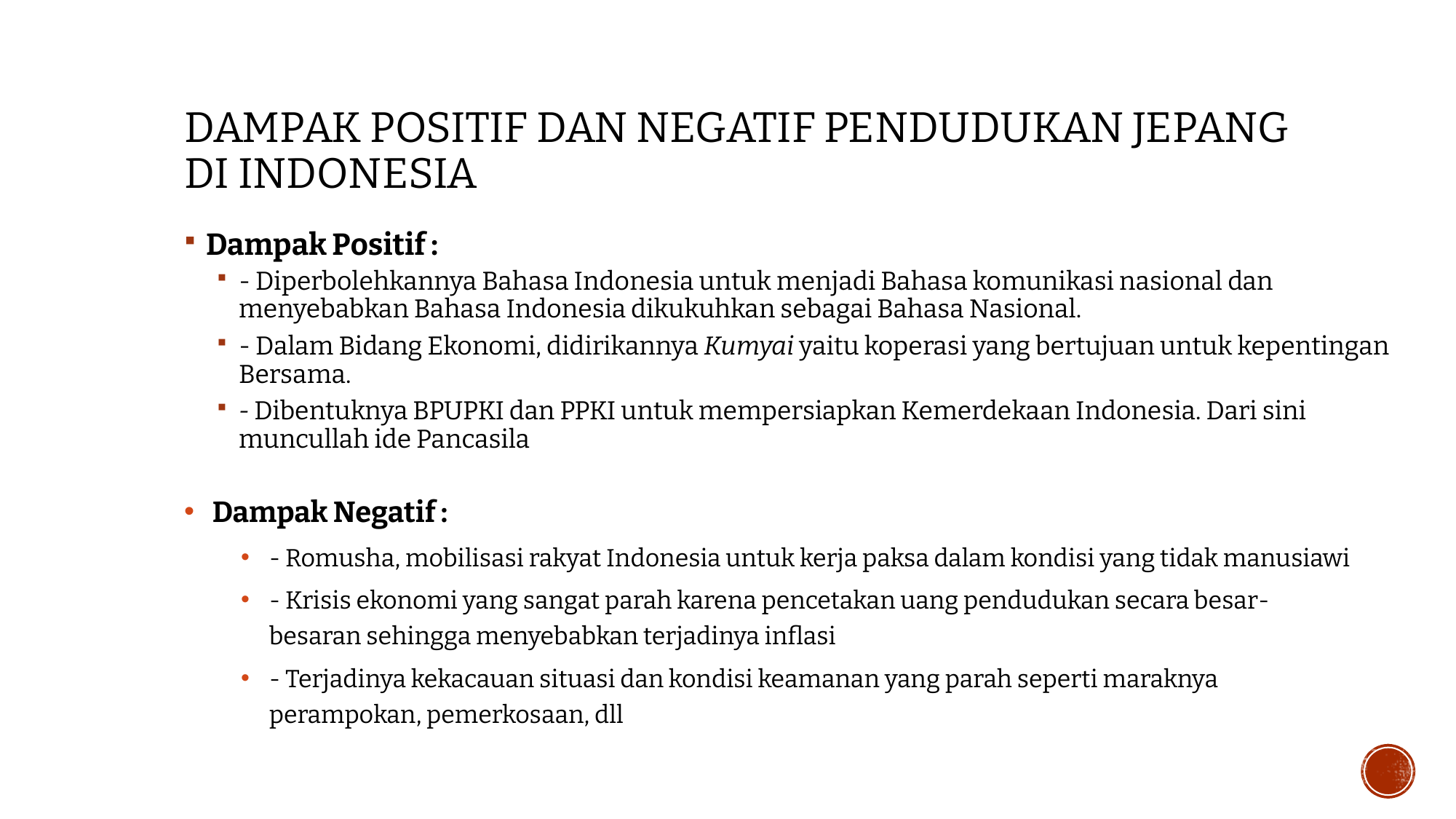

# Dampak positif dan negatif pendudukan jepang di indonesia
Dampak Positif :
- Diperbolehkannya Bahasa Indonesia untuk menjadi Bahasa komunikasi nasional dan menyebabkan Bahasa Indonesia dikukuhkan sebagai Bahasa Nasional.
- Dalam Bidang Ekonomi, didirikannya Kumyai yaitu koperasi yang bertujuan untuk kepentingan Bersama.
- Dibentuknya BPUPKI dan PPKI untuk mempersiapkan Kemerdekaan Indonesia. Dari sini muncullah ide Pancasila
Dampak Negatif :
- Romusha, mobilisasi rakyat Indonesia untuk kerja paksa dalam kondisi yang tidak manusiawi
- Krisis ekonomi yang sangat parah karena pencetakan uang pendudukan secara besar-besaran sehingga menyebabkan terjadinya inflasi
- Terjadinya kekacauan situasi dan kondisi keamanan yang parah seperti maraknya perampokan, pemerkosaan, dll